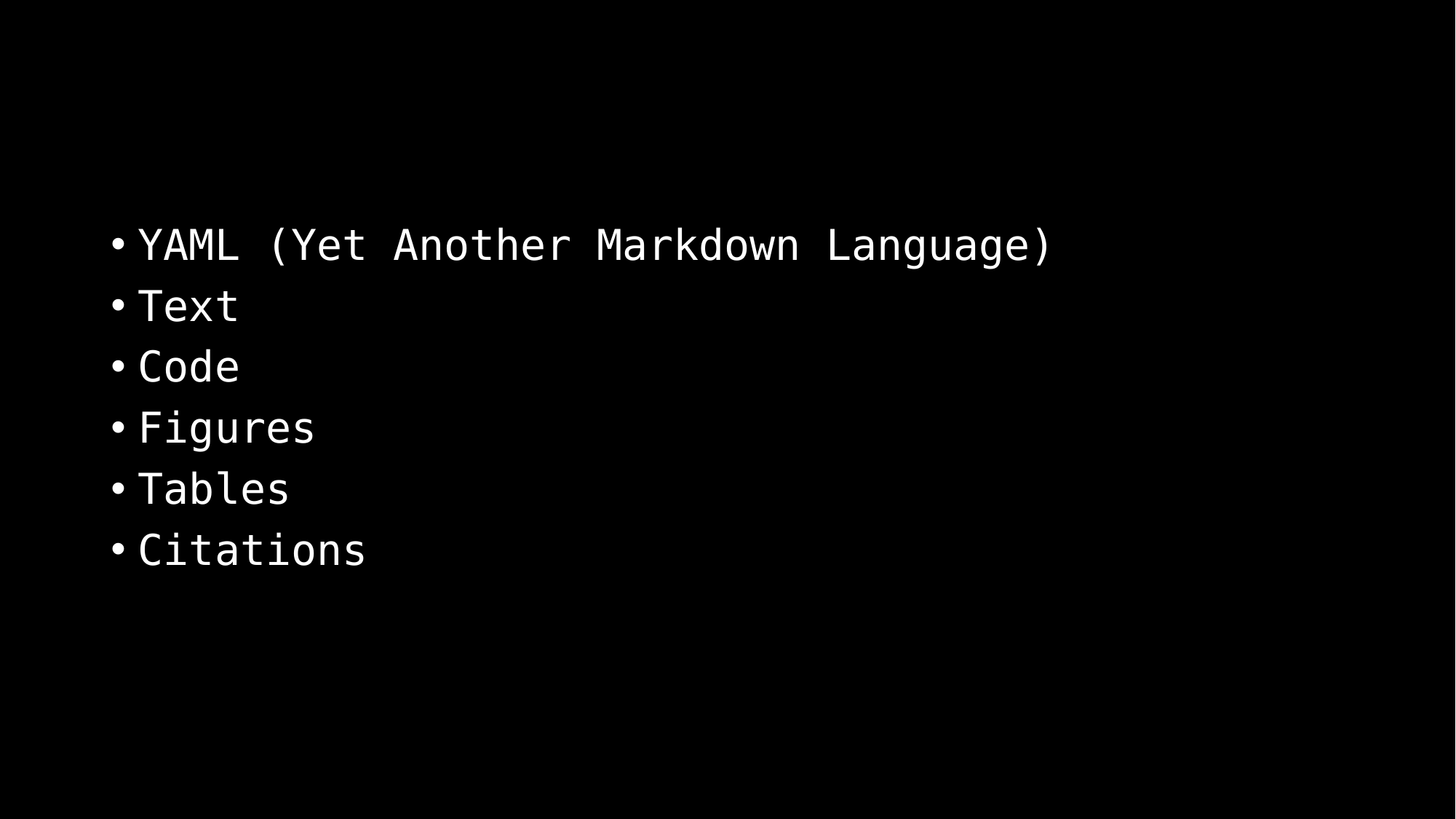

#
YAML (Yet Another Markdown Language)
Text
Code
Figures
Tables
Citations